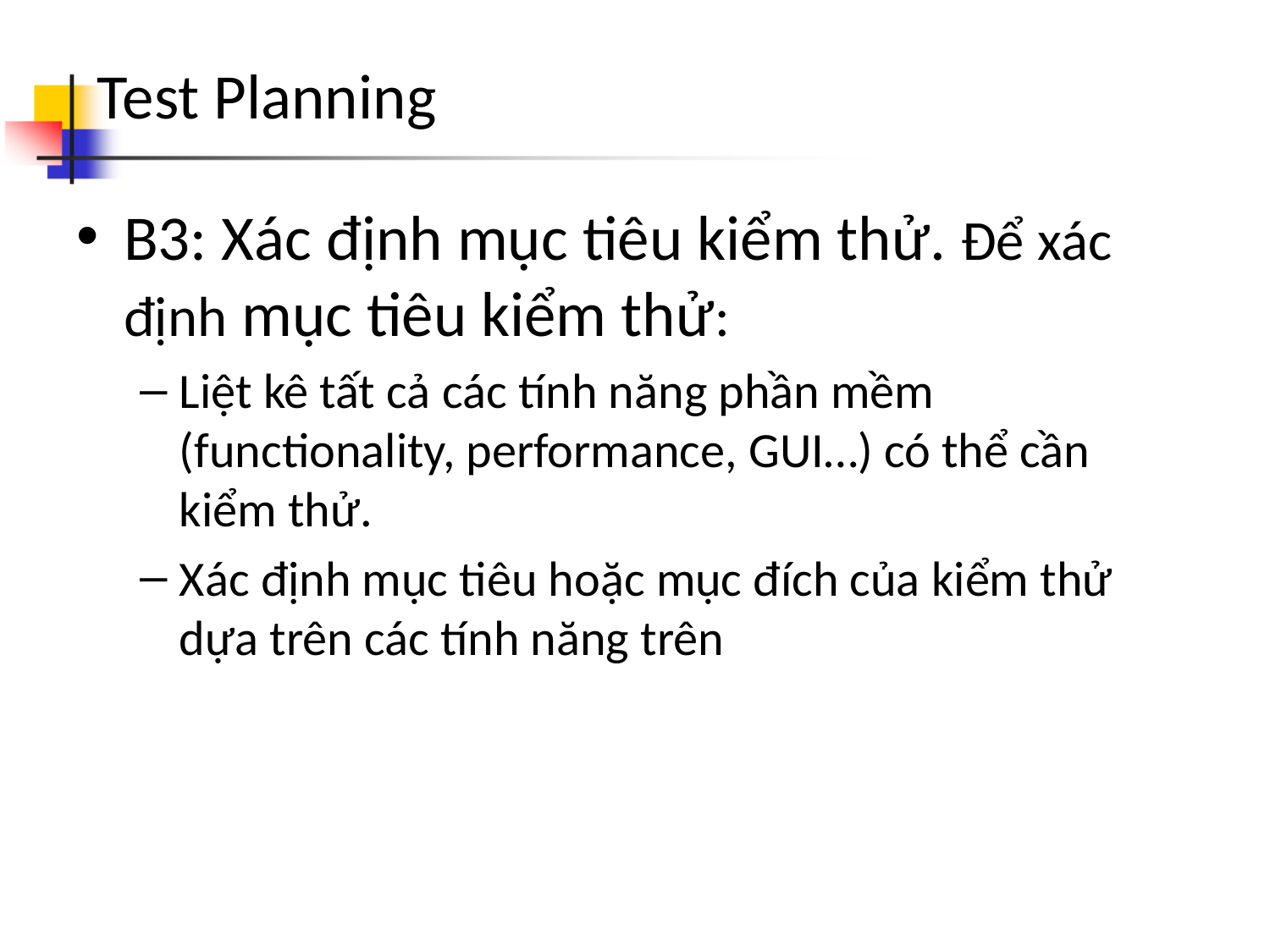

# Test Planning
B3: Xác định mục tiêu kiểm thử. Để xác định mục tiêu kiểm thử:
Liệt kê tất cả các tính năng phần mềm (functionality, performance, GUI…) có thể cần kiểm thử.
Xác định mục tiêu hoặc mục đích của kiểm thử dựa trên các tính năng trên